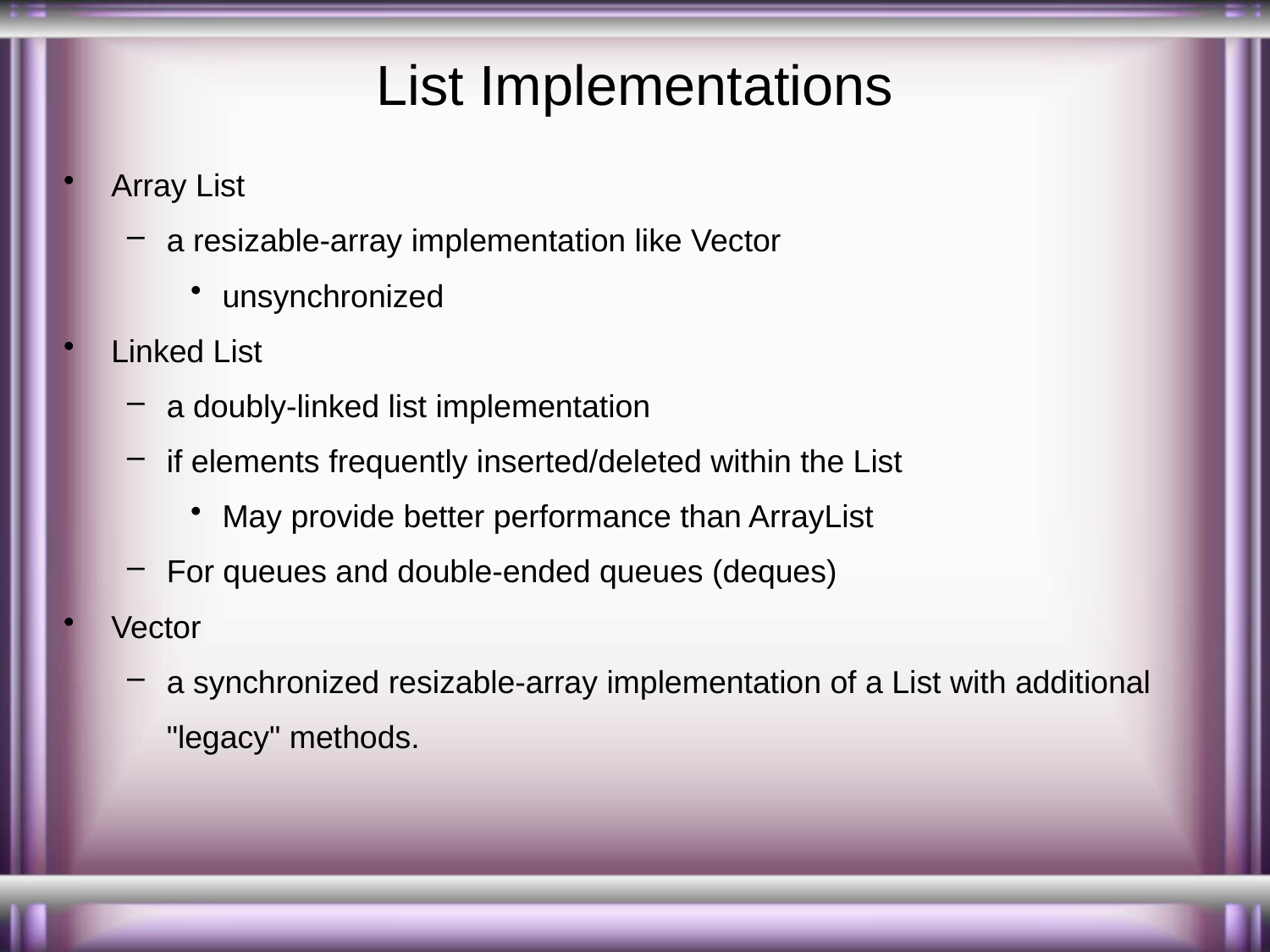

# List Implementations
Array List
a resizable-array implementation like Vector
unsynchronized
Linked List
a doubly-linked list implementation
if elements frequently inserted/deleted within the List
May provide better performance than ArrayList
For queues and double-ended queues (deques)
Vector
a synchronized resizable-array implementation of a List with additional "legacy" methods.